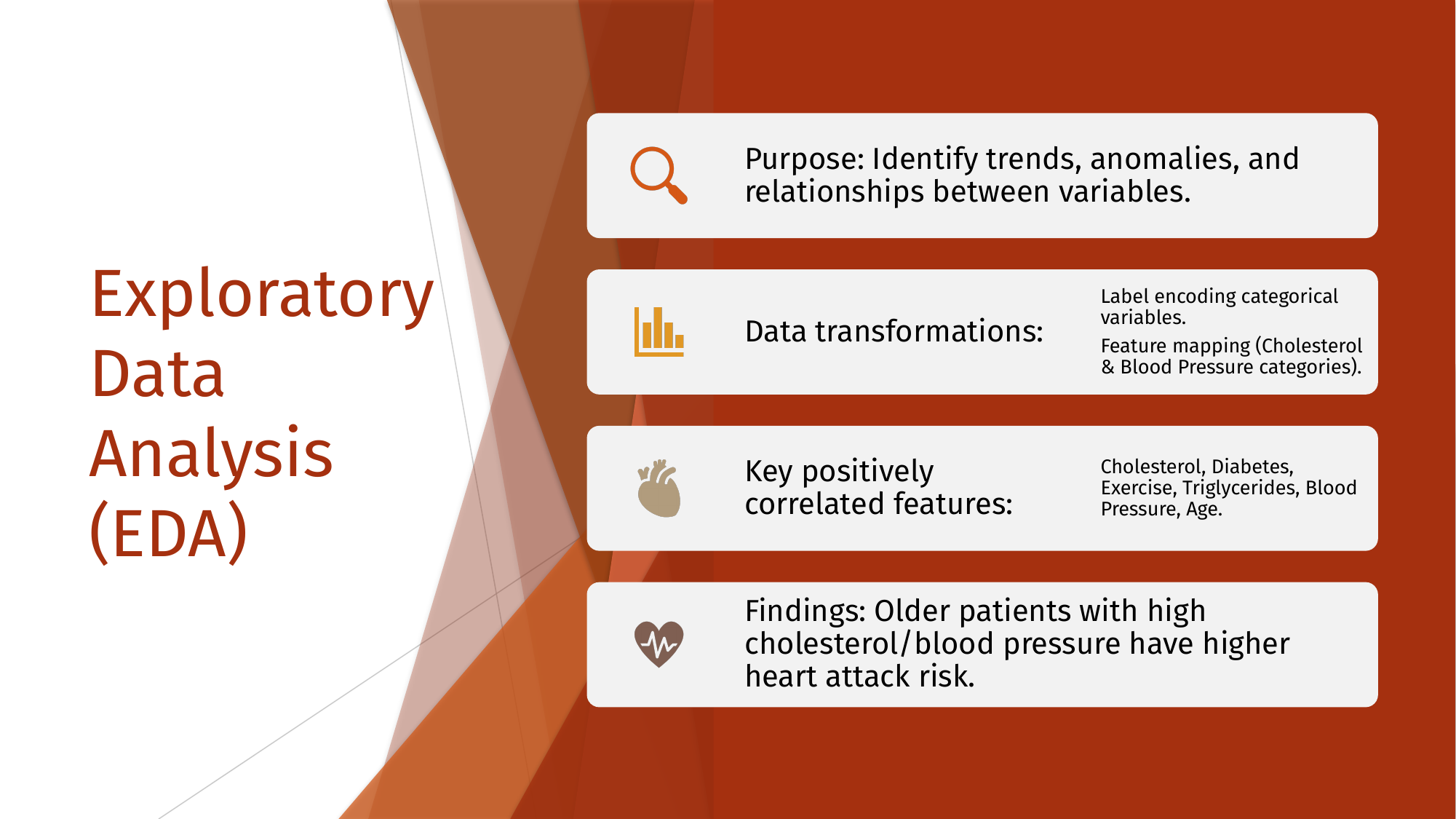

Purpose: Identify trends, anomalies, and relationships between variables.
Data transformations:
Label encoding categorical variables.
Feature mapping (Cholesterol & Blood Pressure categories).
Key positively correlated features:
Cholesterol, Diabetes, Exercise, Triglycerides, Blood Pressure, Age.
Findings: Older patients with high cholesterol/blood pressure have higher heart attack risk.
# Exploratory Data Analysis (EDA)